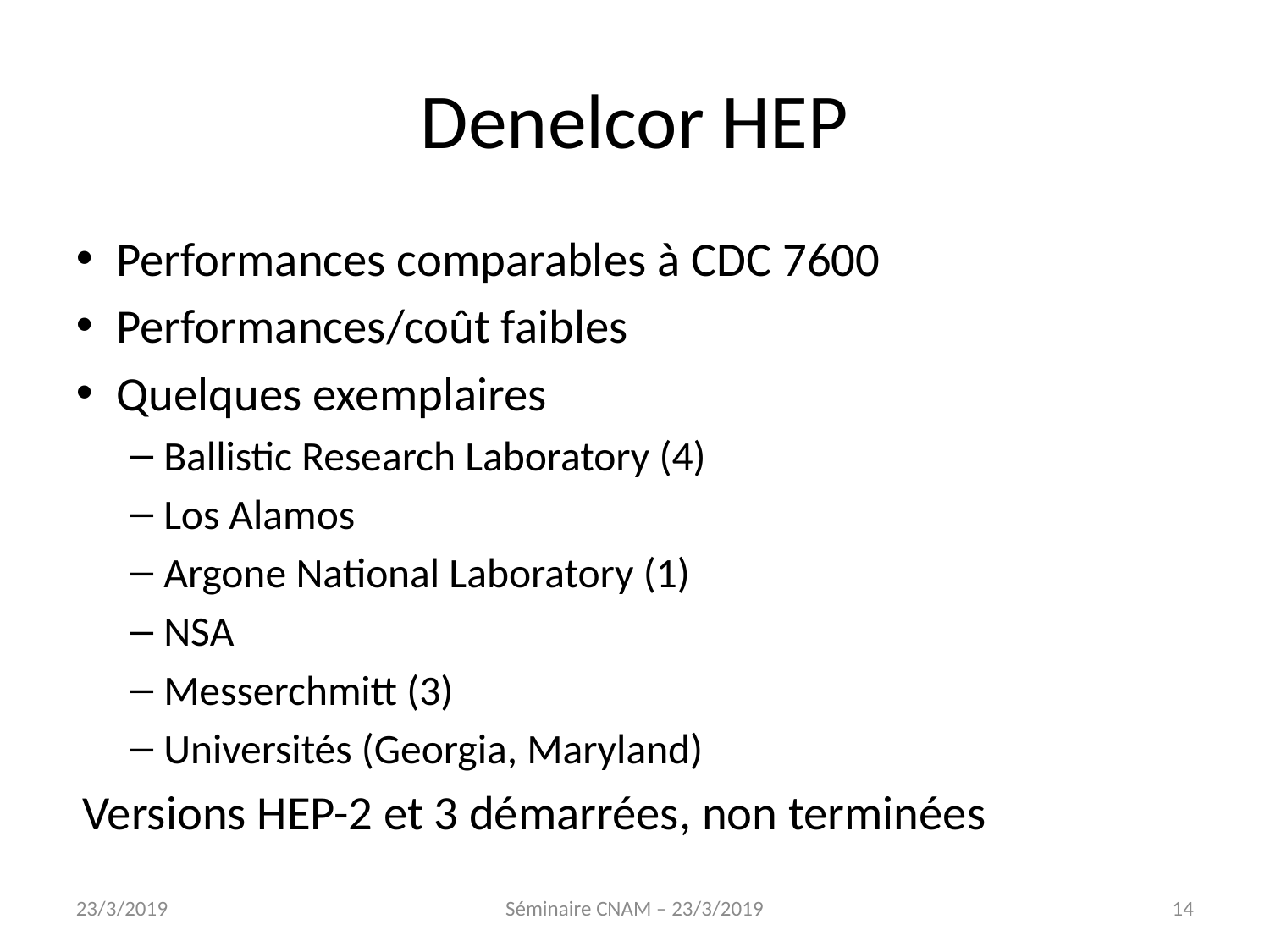

Denelcor HEP
Performances comparables à CDC 7600
Performances/coût faibles
Quelques exemplaires
Ballistic Research Laboratory (4)
Los Alamos
Argone National Laboratory (1)
NSA
Messerchmitt (3)
Universités (Georgia, Maryland)
Versions HEP-2 et 3 démarrées, non terminées

23/3/2019
Séminaire CNAM – 23/3/2019
14